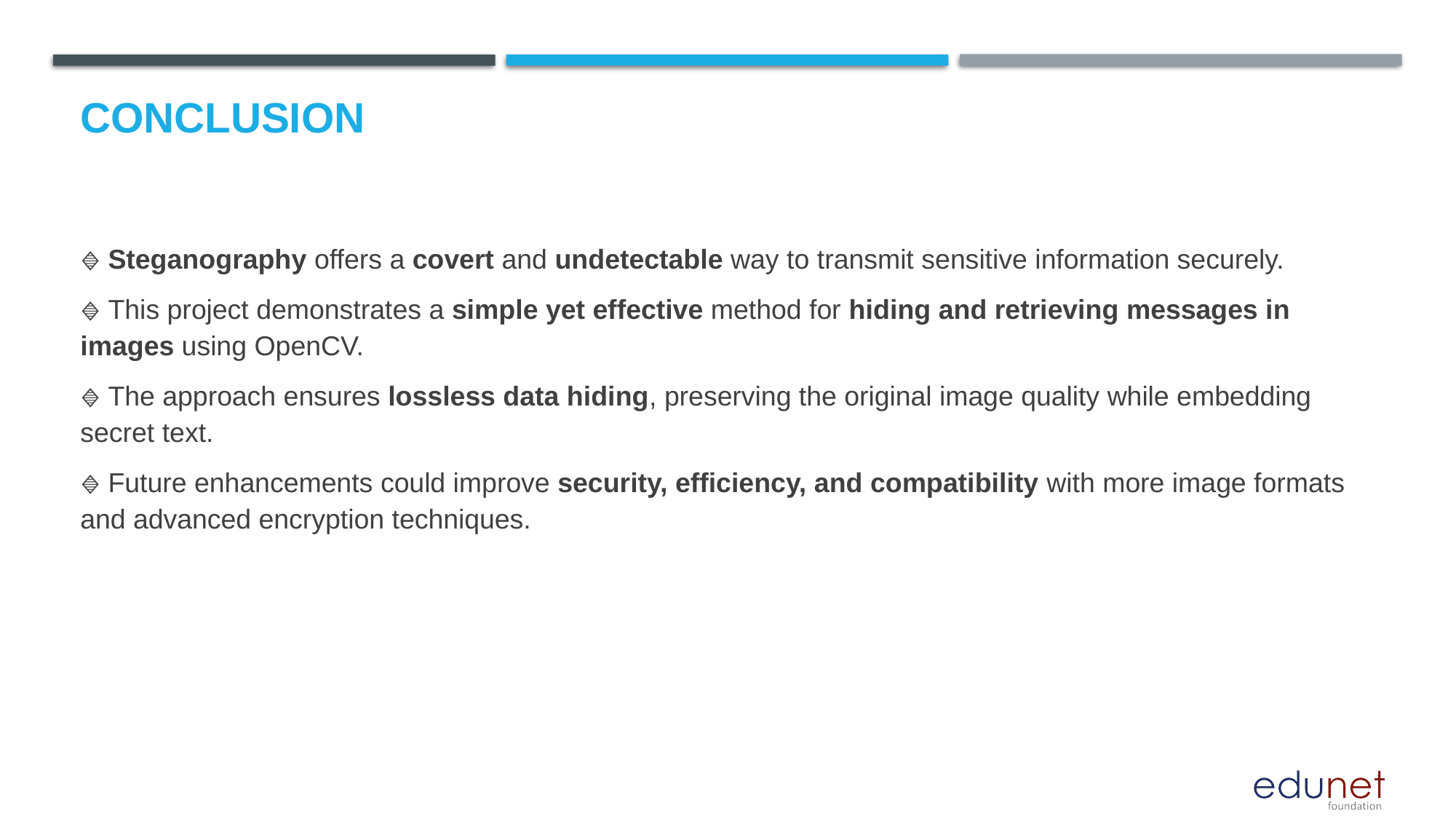

# Conclusion
🔹 Steganography offers a covert and undetectable way to transmit sensitive information securely.
🔹 This project demonstrates a simple yet effective method for hiding and retrieving messages in images using OpenCV.
🔹 The approach ensures lossless data hiding, preserving the original image quality while embedding secret text.
🔹 Future enhancements could improve security, efficiency, and compatibility with more image formats and advanced encryption techniques.